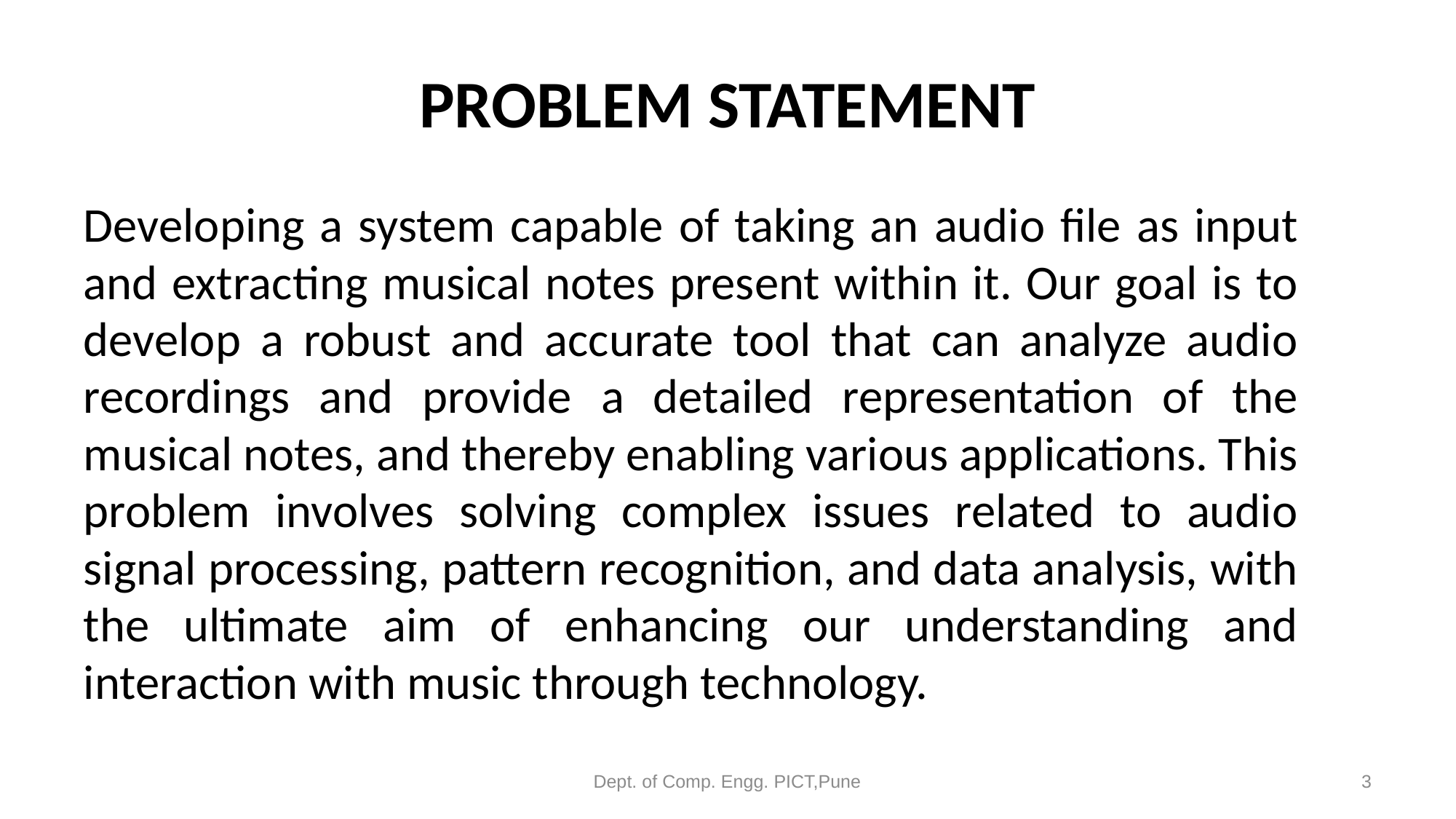

# PROBLEM STATEMENT
Developing a system capable of taking an audio file as input and extracting musical notes present within it. Our goal is to develop a robust and accurate tool that can analyze audio recordings and provide a detailed representation of the musical notes, and thereby enabling various applications. This problem involves solving complex issues related to audio signal processing, pattern recognition, and data analysis, with the ultimate aim of enhancing our understanding and interaction with music through technology.

Dept. of Comp. Engg. PICT,Pune
3